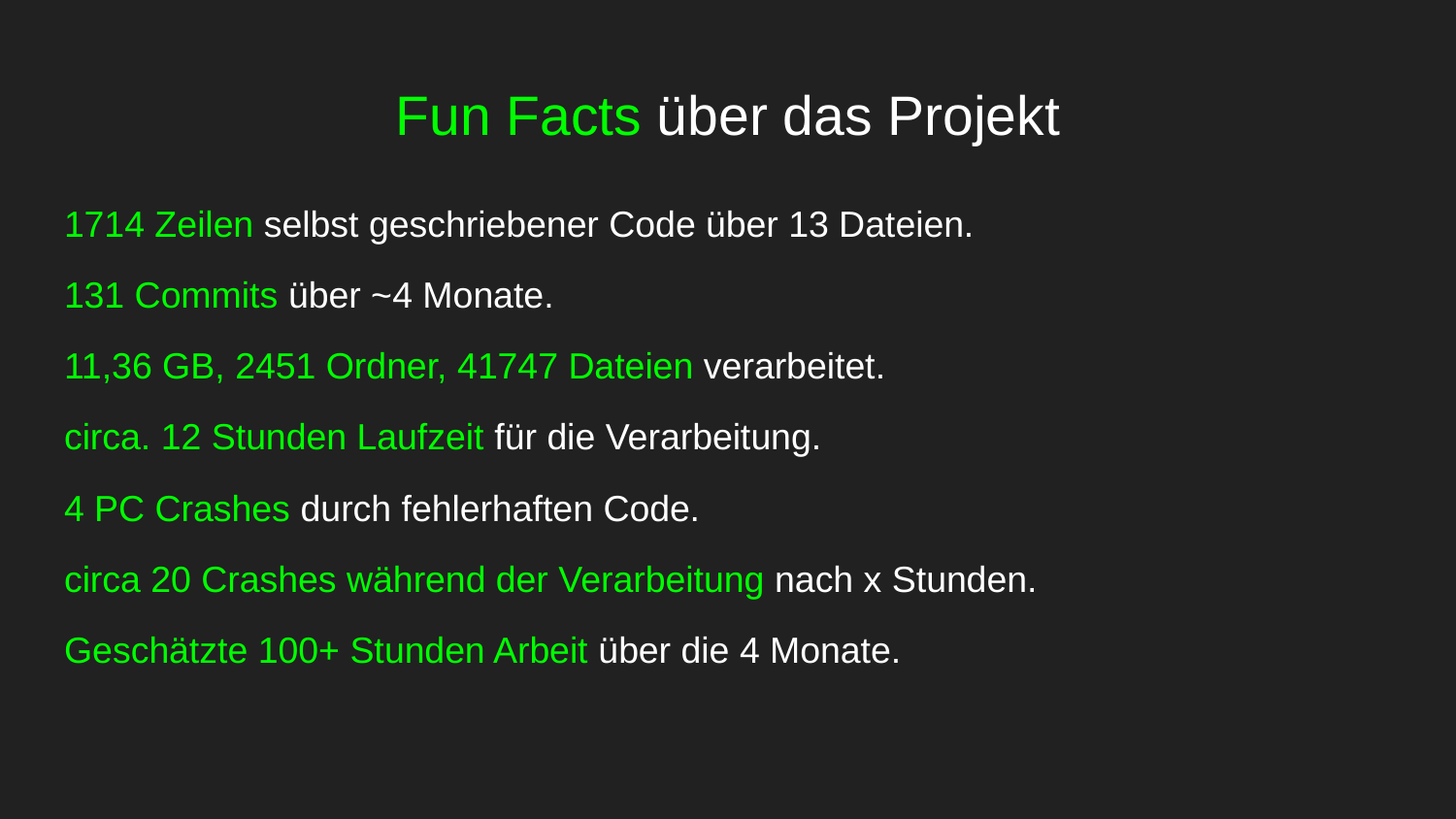

# Fun Facts über das Projekt
1714 Zeilen selbst geschriebener Code über 13 Dateien.
131 Commits über ~4 Monate.
11,36 GB, 2451 Ordner, 41747 Dateien verarbeitet.
circa. 12 Stunden Laufzeit für die Verarbeitung.
4 PC Crashes durch fehlerhaften Code.
circa 20 Crashes während der Verarbeitung nach x Stunden.
Geschätzte 100+ Stunden Arbeit über die 4 Monate.